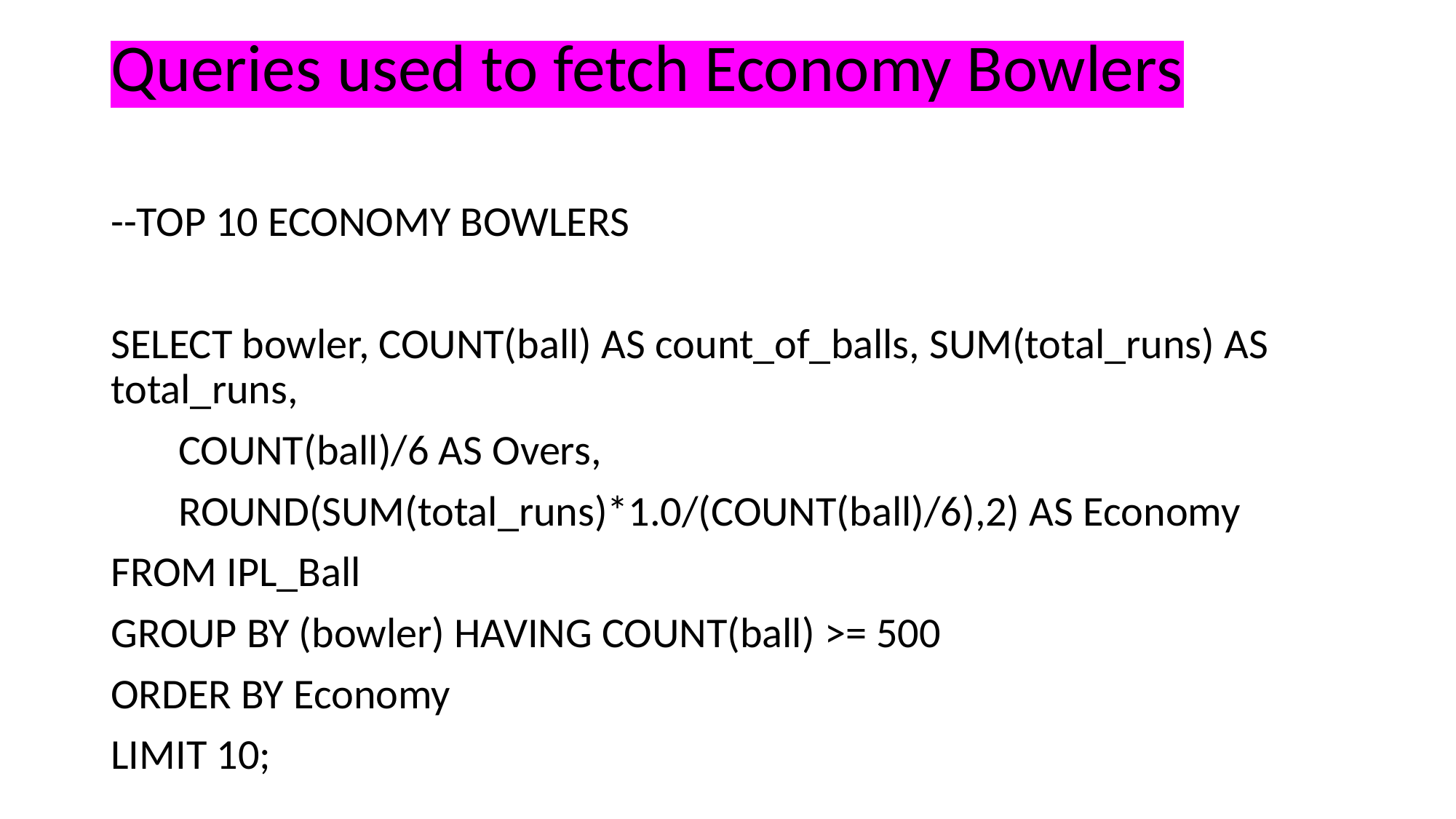

# Queries used to fetch Economy Bowlers

--TOP 10 ECONOMY BOWLERS

SELECT bowler, COUNT(ball) AS count_of_balls, SUM(total_runs) AS total_runs,
       COUNT(ball)/6 AS Overs,
       ROUND(SUM(total_runs)*1.0/(COUNT(ball)/6),2) AS Economy
FROM IPL_Ball
GROUP BY (bowler) HAVING COUNT(ball) >= 500
ORDER BY Economy
LIMIT 10;